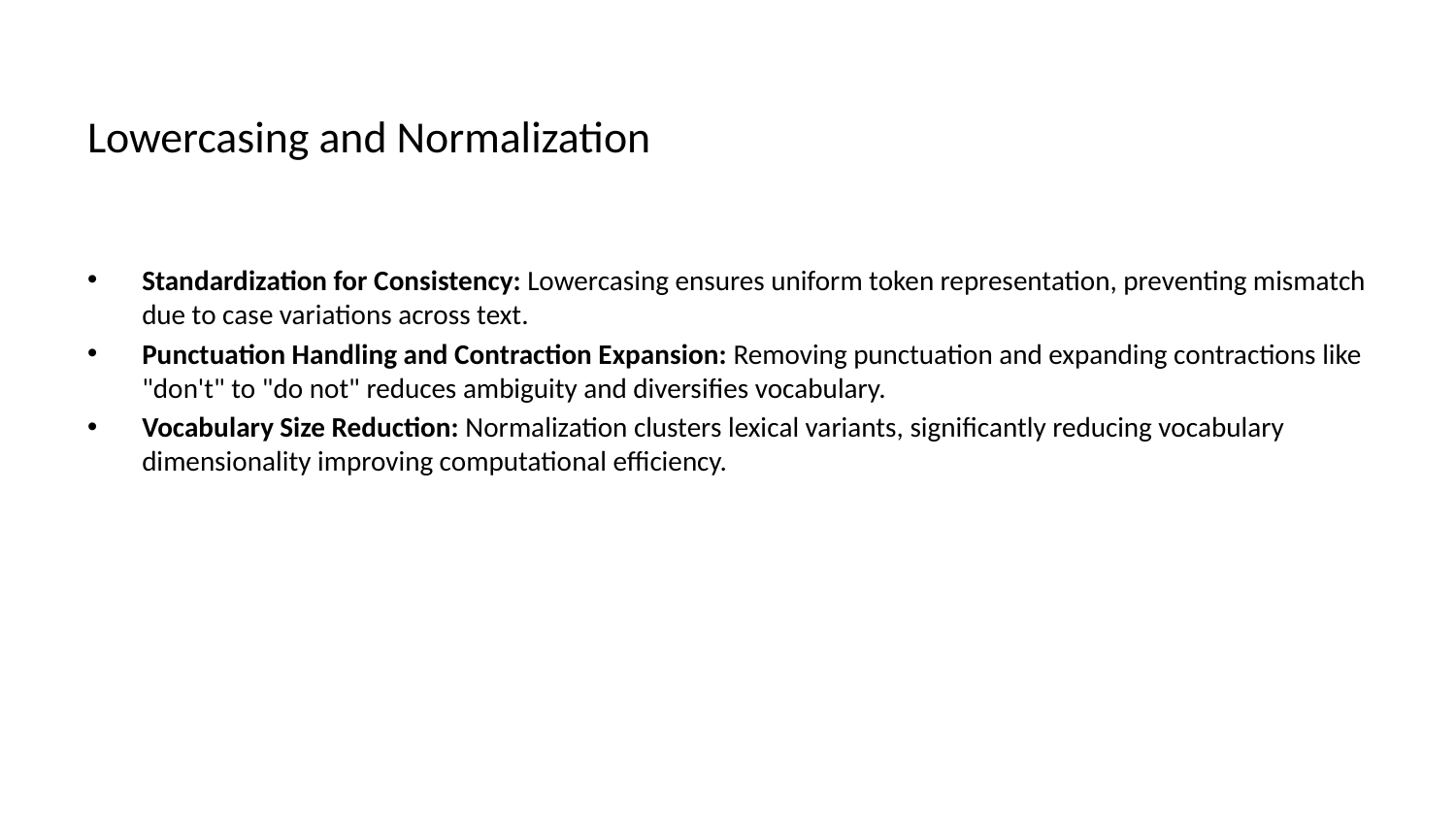

# Lowercasing and Normalization
Standardization for Consistency: Lowercasing ensures uniform token representation, preventing mismatch due to case variations across text.
Punctuation Handling and Contraction Expansion: Removing punctuation and expanding contractions like "don't" to "do not" reduces ambiguity and diversifies vocabulary.
Vocabulary Size Reduction: Normalization clusters lexical variants, significantly reducing vocabulary dimensionality improving computational efficiency.